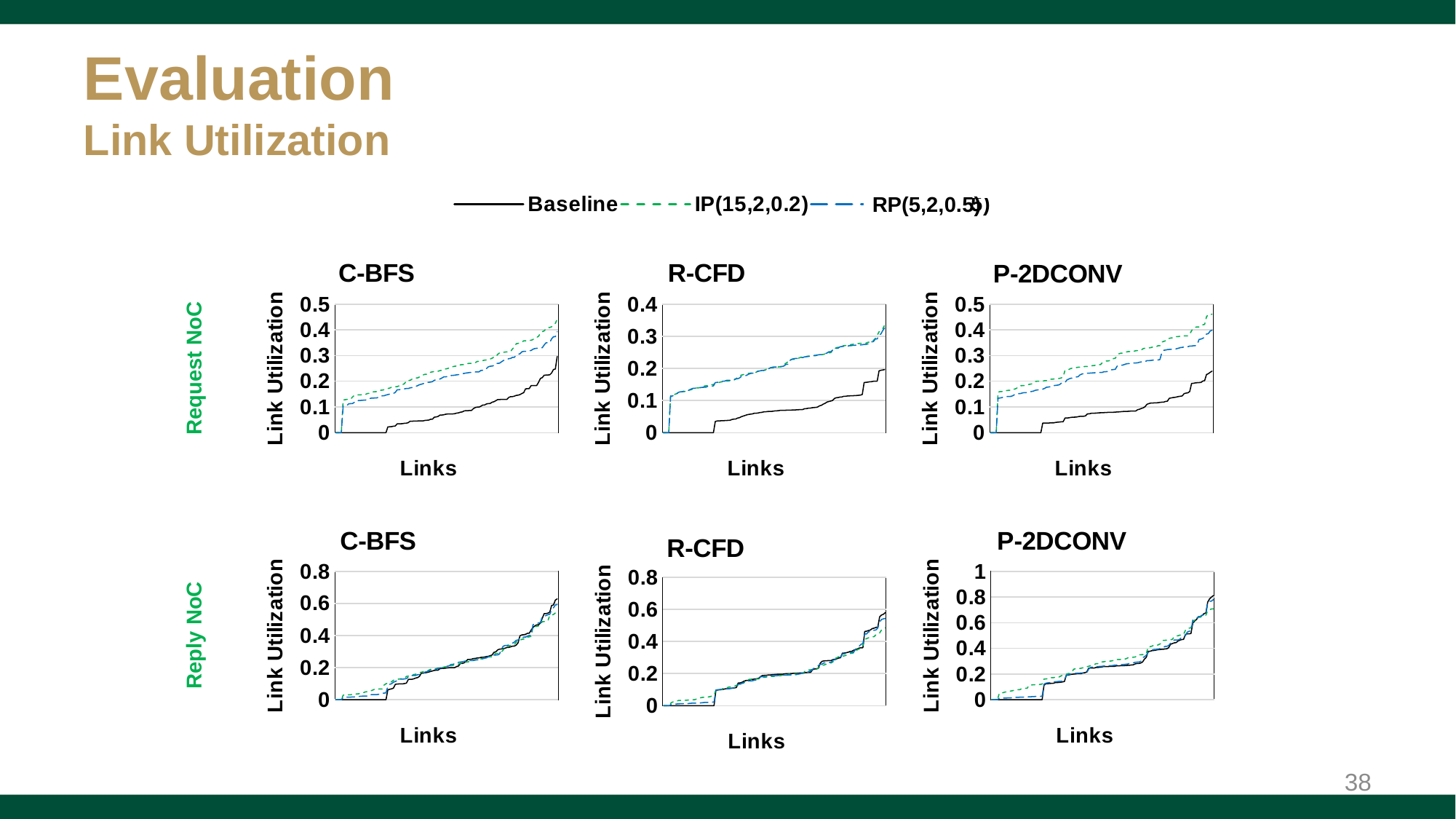

# Evaluation Link Utilization
RP(5,2,0.5)

### Chart

| Category | Baseline | DP | IP(15,2,0.2) | RP(5,2,05) |
|---|---|---|---|---|

### Chart: C-BFS

| Category | Baseline | IP | RP |
|---|---|---|---|

### Chart: R-CFD

| Category | Baseline | IP | RP |
|---|---|---|---|

### Chart: P-2DCONV

| Category | Baseline | IP | RP |
|---|---|---|---|
Request NoC

### Chart: C-BFS

| Category | Baseline | IP | RP |
|---|---|---|---|

### Chart: P-2DCONV

| Category | Baseline | IP(15,2,0.2) | RP(5,2,05) |
|---|---|---|---|

### Chart: R-CFD

| Category | Baseline | IP | RP |
|---|---|---|---|
Reply NoC

38